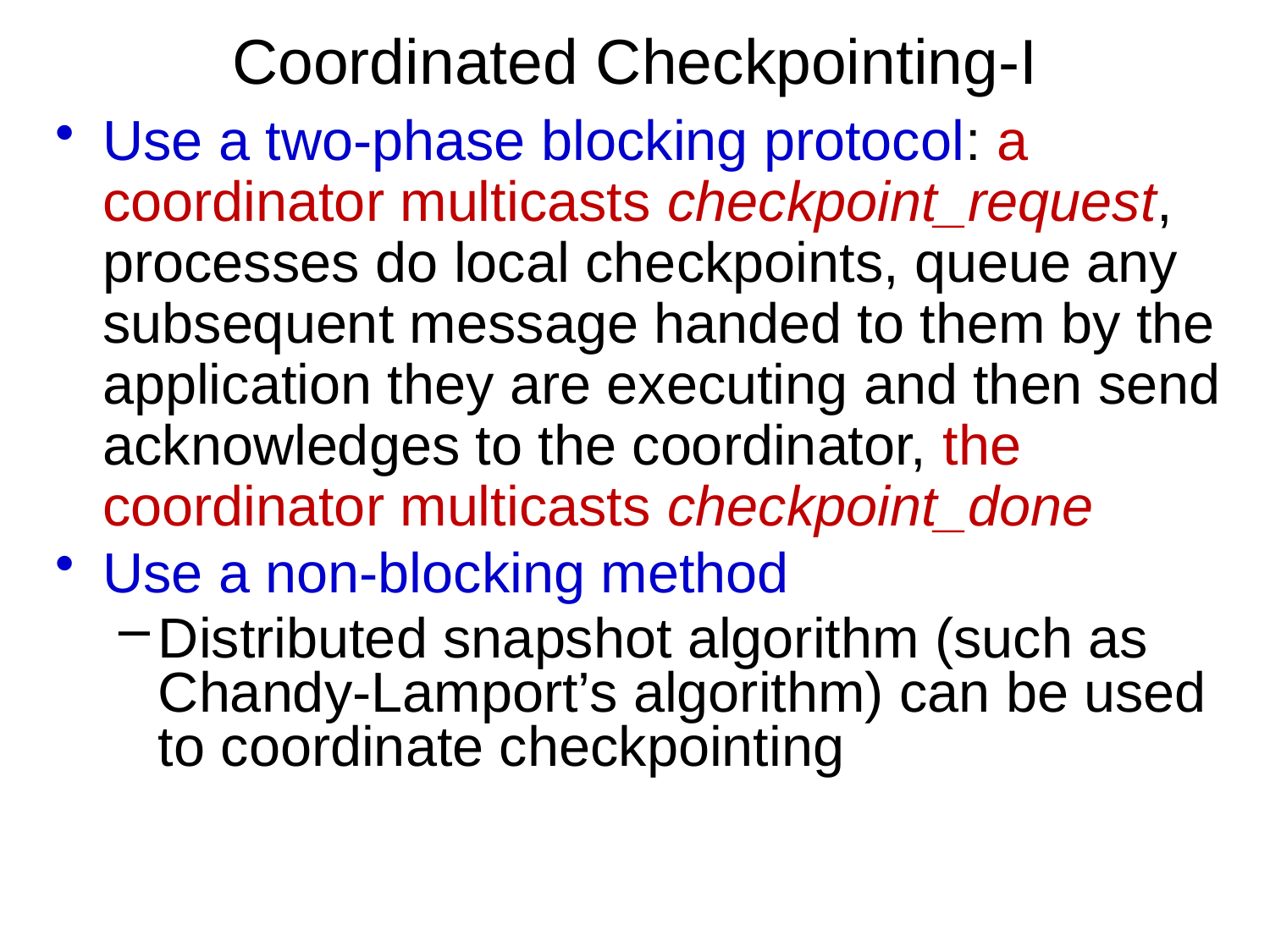

# Coordinated Checkpointing-I
Use a two-phase blocking protocol: a coordinator multicasts checkpoint_request, processes do local checkpoints, queue any subsequent message handed to them by the application they are executing and then send acknowledges to the coordinator, the coordinator multicasts checkpoint_done
Use a non-blocking method
Distributed snapshot algorithm (such as Chandy-Lamport’s algorithm) can be used to coordinate checkpointing